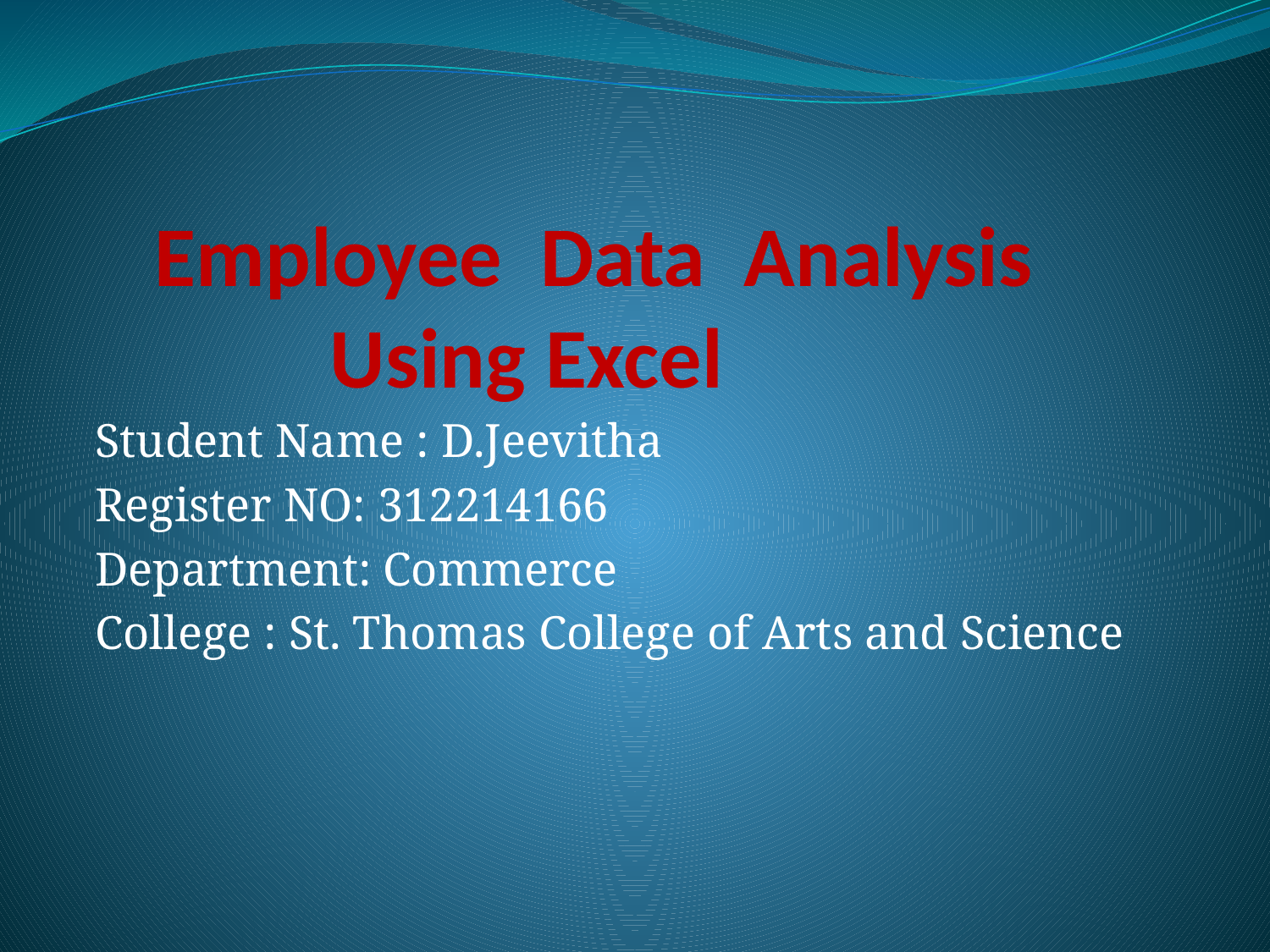

# Employee  Data  Analysis    Using Excel
Student Name : D.Jeevitha
Register NO: 312214166
Department: Commerce
College : St. Thomas College of Arts and Science